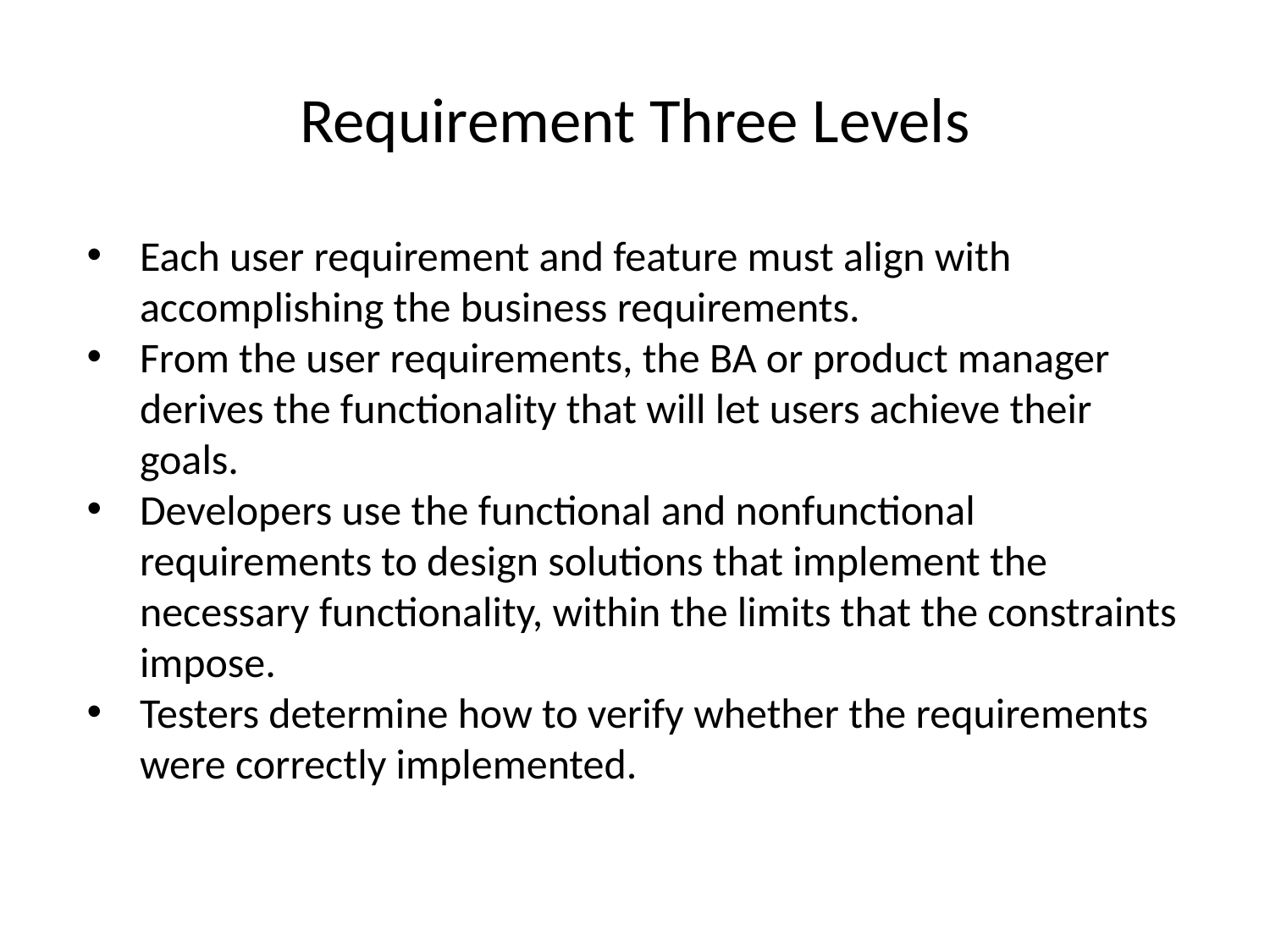

# Requirement Three Levels
Each user requirement and feature must align with accomplishing the business requirements.
From the user requirements, the BA or product manager derives the functionality that will let users achieve their goals.
Developers use the functional and nonfunctional requirements to design solutions that implement the necessary functionality, within the limits that the constraints impose.
Testers determine how to verify whether the requirements were correctly implemented.